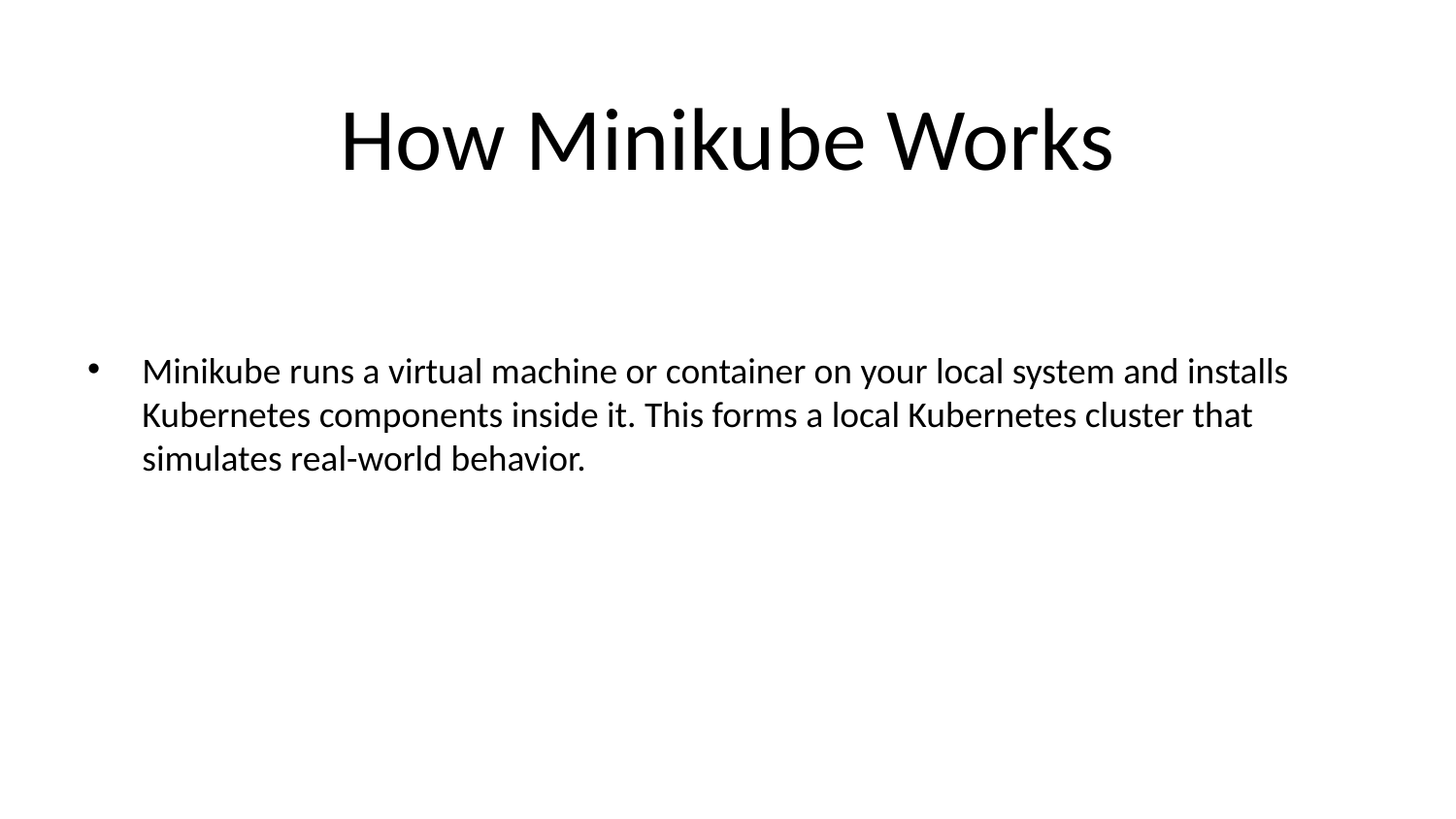

# How Minikube Works

Minikube runs a virtual machine or container on your local system and installs Kubernetes components inside it. This forms a local Kubernetes cluster that simulates real-world behavior.